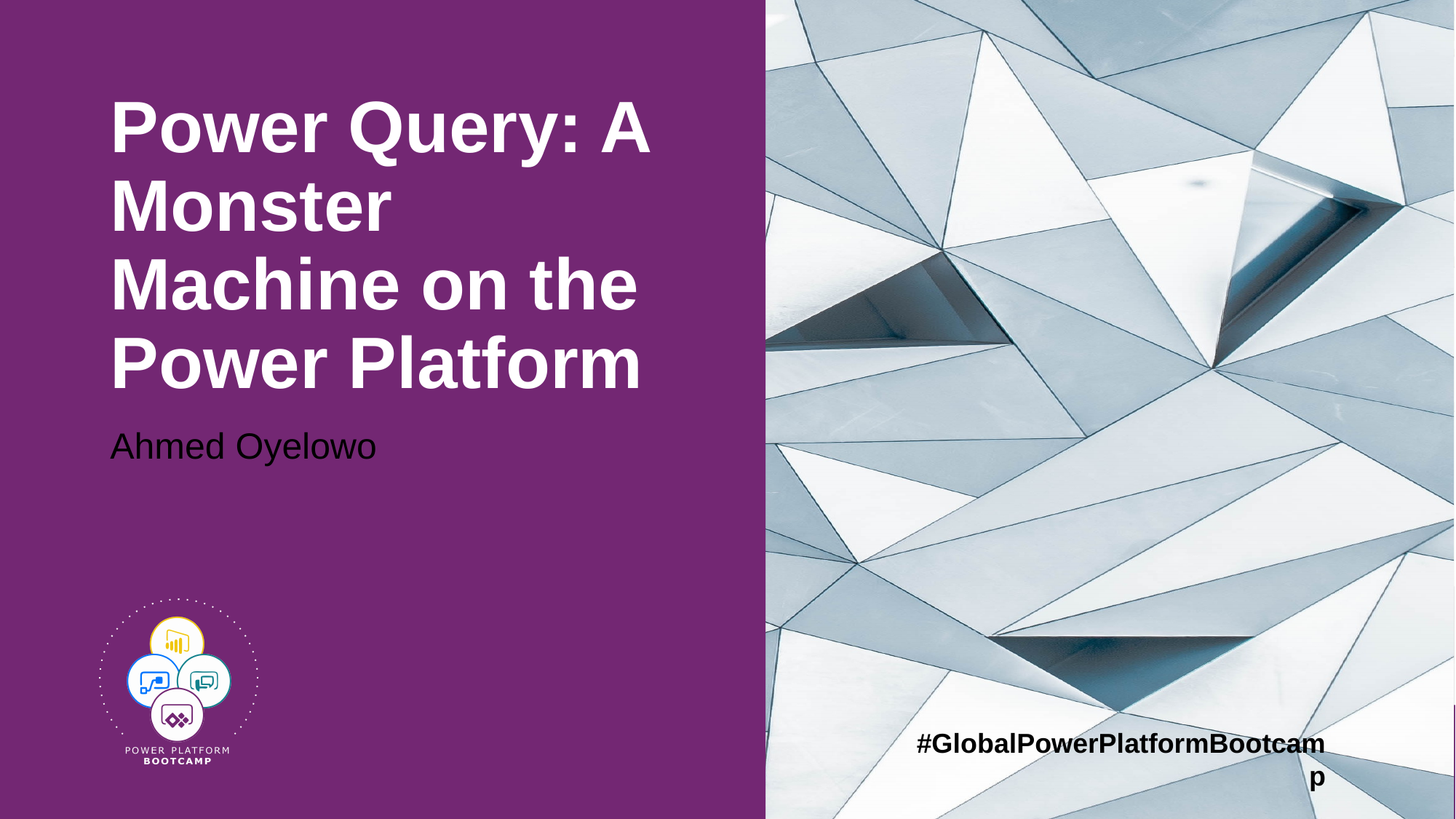

# Power Query: A Monster Machine on the Power Platform
Ahmed Oyelowo